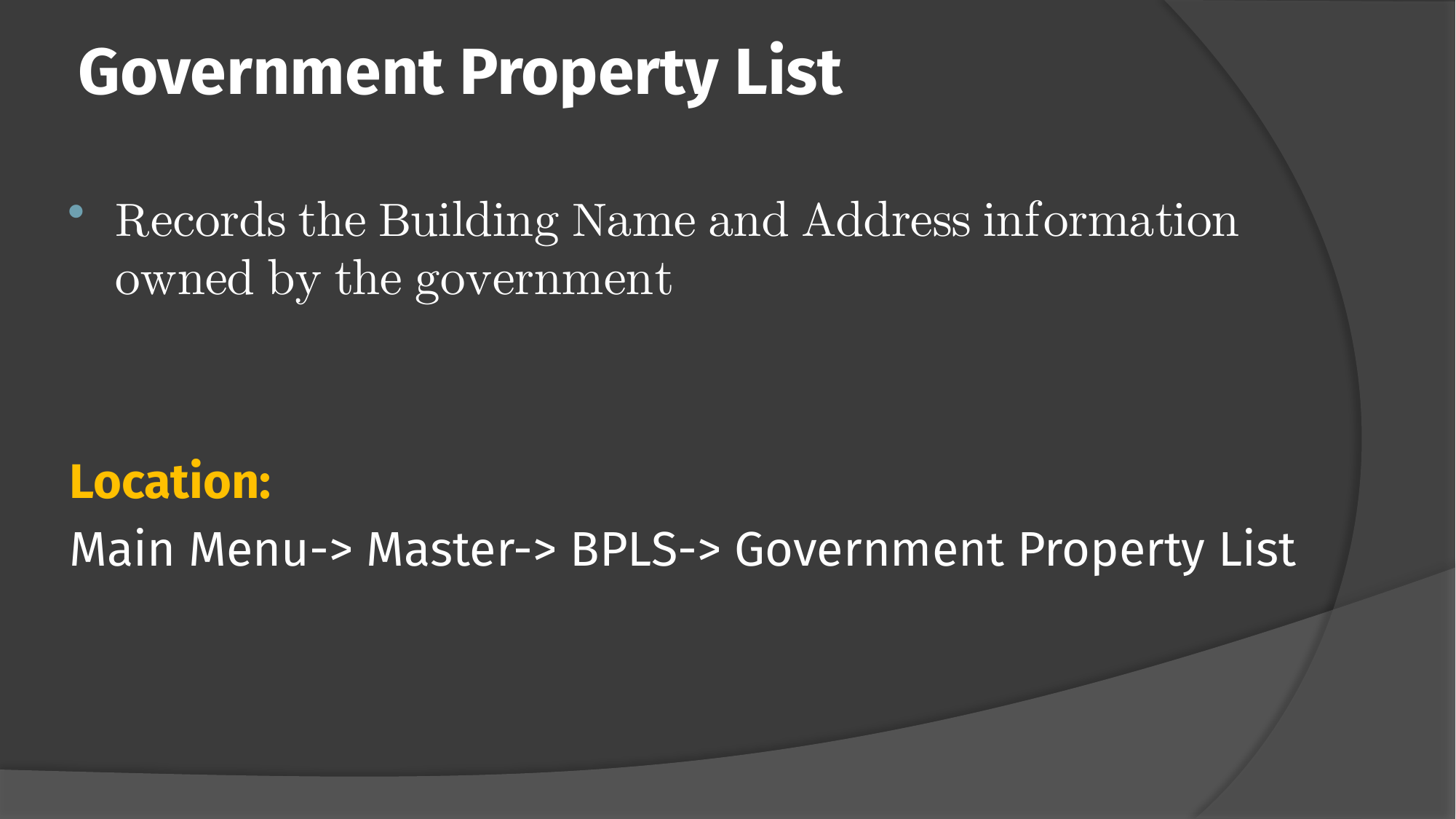

# Government Property List
Records the Building Name and Address information owned by the government

Location:
Main Menu-> Master-> BPLS-> Government Property List